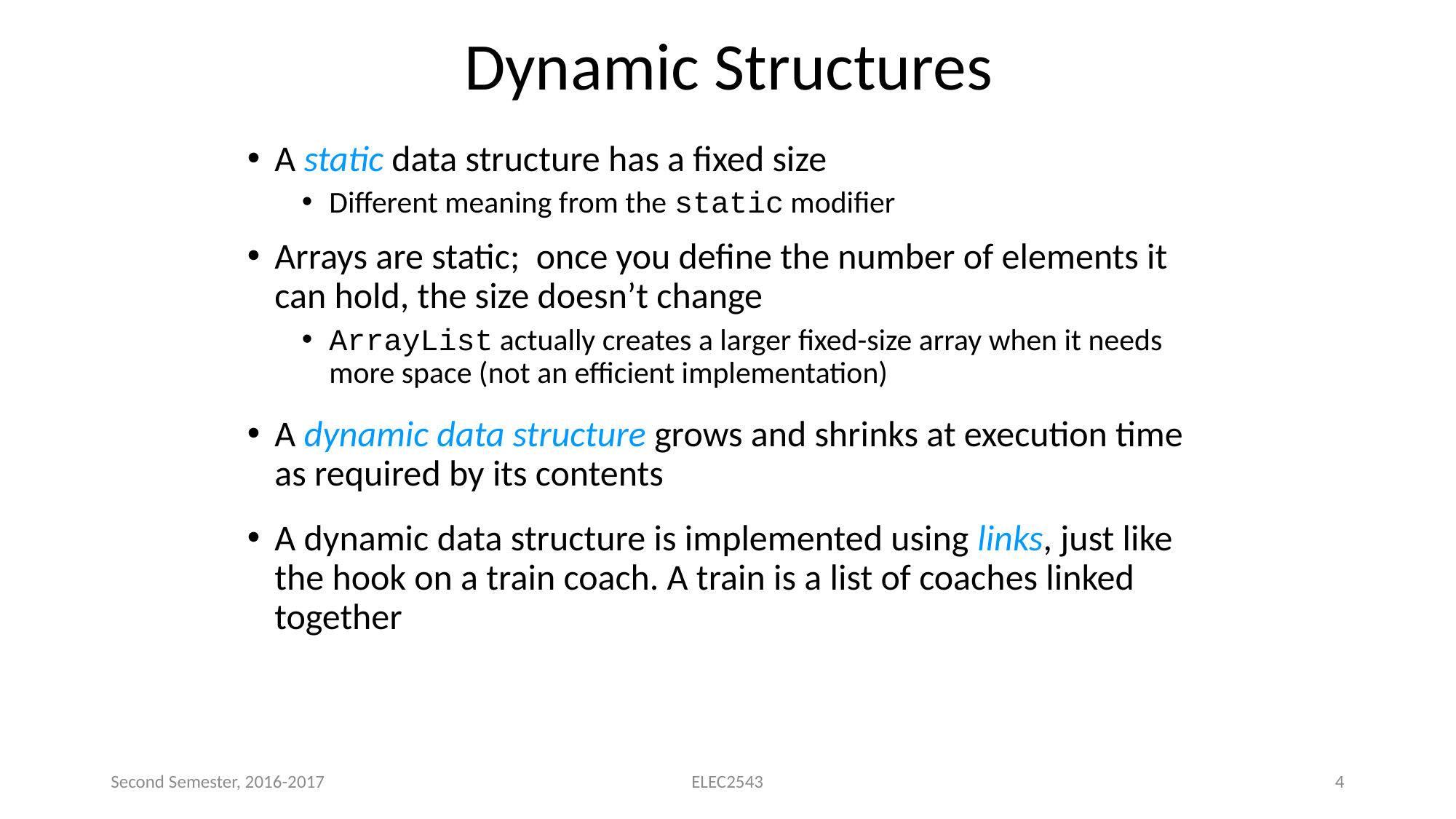

# Dynamic Structures
A static data structure has a fixed size
Different meaning from the static modifier
Arrays are static;  once you define the number of elements it can hold, the size doesn’t change
ArrayList actually creates a larger fixed-size array when it needs more space (not an efficient implementation)
A dynamic data structure grows and shrinks at execution time as required by its contents
A dynamic data structure is implemented using links, just like the hook on a train coach. A train is a list of coaches linked together
Second Semester, 2016-2017
ELEC2543
4